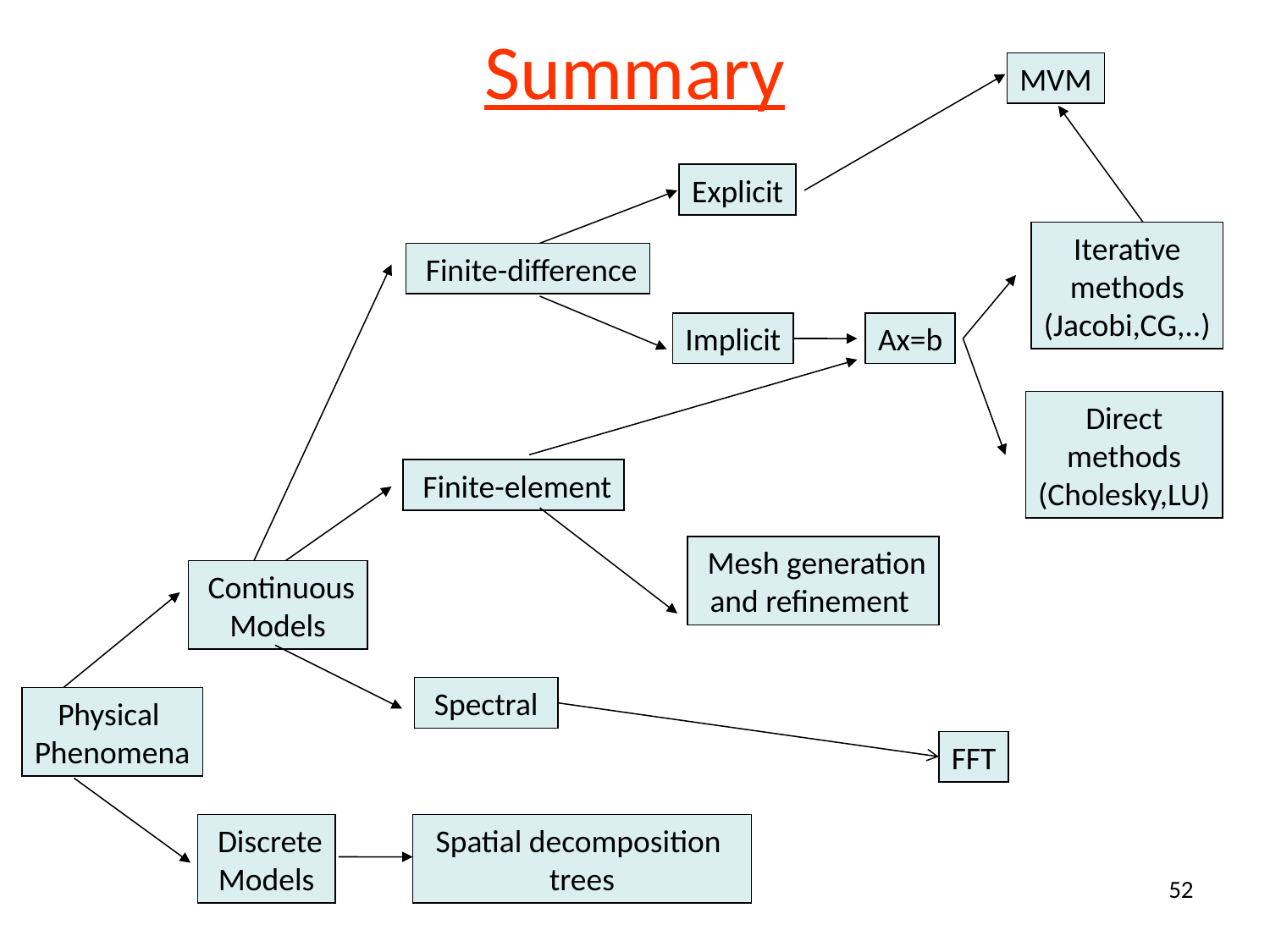

# Summary
MVM

Explicit

Iterative
methods
(Jacobi,CG,..)
 Finite-difference

Implicit
Ax=b

Direct
methods
(Cholesky,LU)
 Finite-element

 Mesh generation
and refinement
 Continuous
Models

 Spectral
Physical
Phenomena
FFT

 Discrete
Models
Spatial decomposition
trees

52